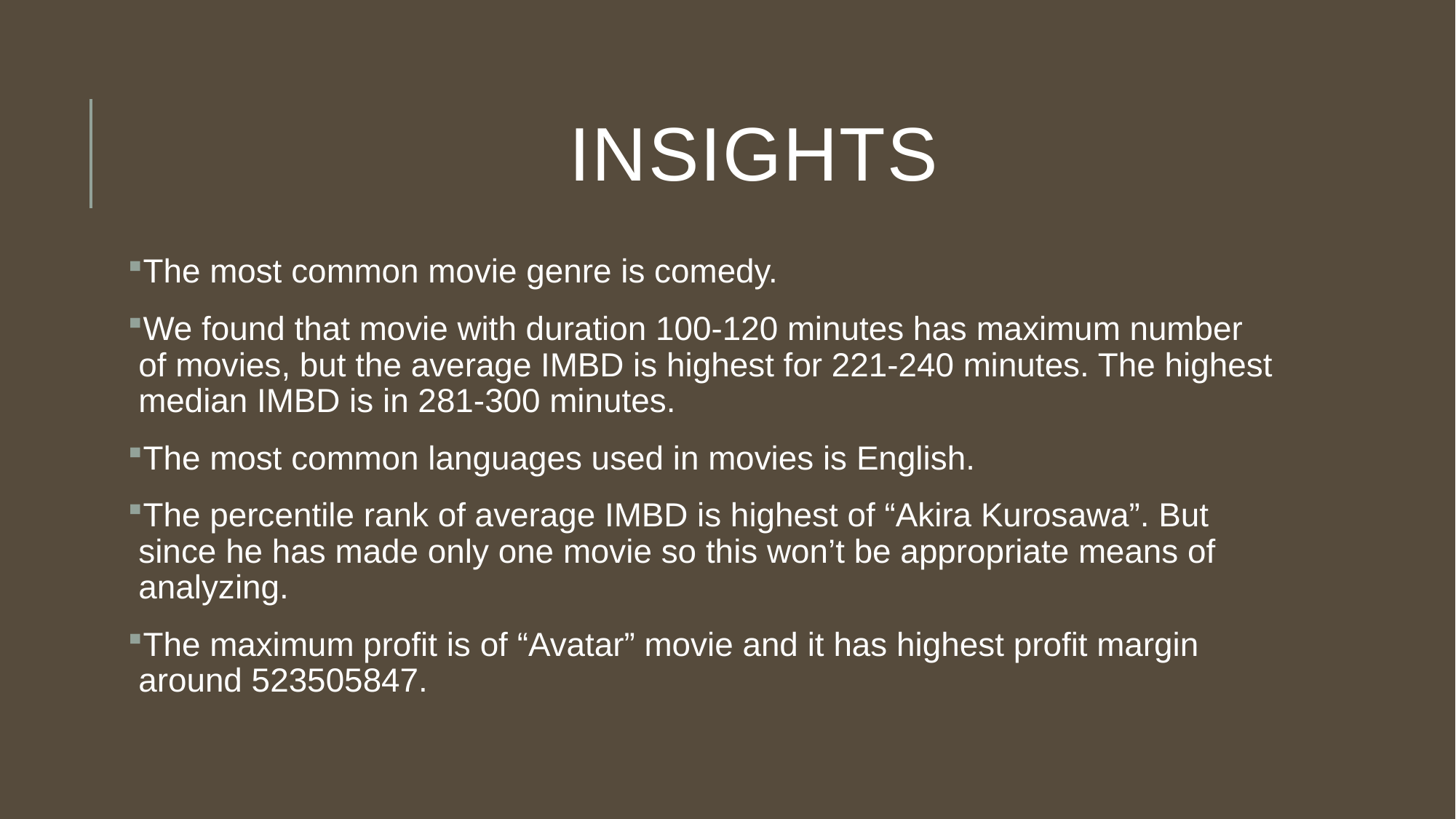

# Insights
The most common movie genre is comedy.
We found that movie with duration 100-120 minutes has maximum number of movies, but the average IMBD is highest for 221-240 minutes. The highest median IMBD is in 281-300 minutes.
The most common languages used in movies is English.
The percentile rank of average IMBD is highest of “Akira Kurosawa”. But since he has made only one movie so this won’t be appropriate means of analyzing.
The maximum profit is of “Avatar” movie and it has highest profit margin around 523505847.